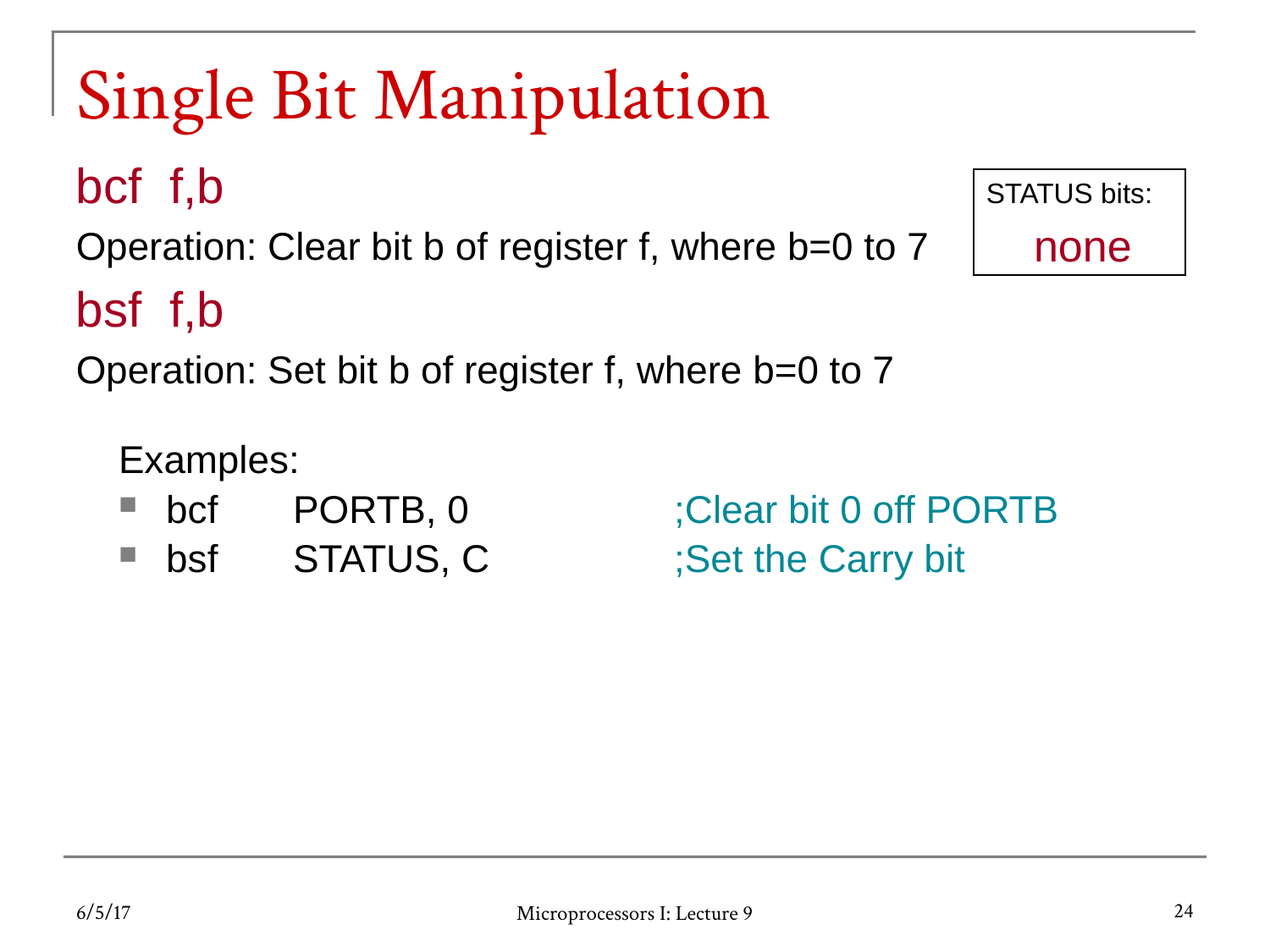

# Single Bit Manipulation
bcf  f,b
Operation: Clear bit b of register f, where b=0 to 7
bsf  f,b
Operation: Set bit b of register f, where b=0 to 7

STATUS bits:
	none
Examples:
bcf	PORTB, 0		;Clear bit 0 off PORTB
bsf	STATUS, C		;Set the Carry bit
6/5/17
24
Microprocessors I: Lecture 9